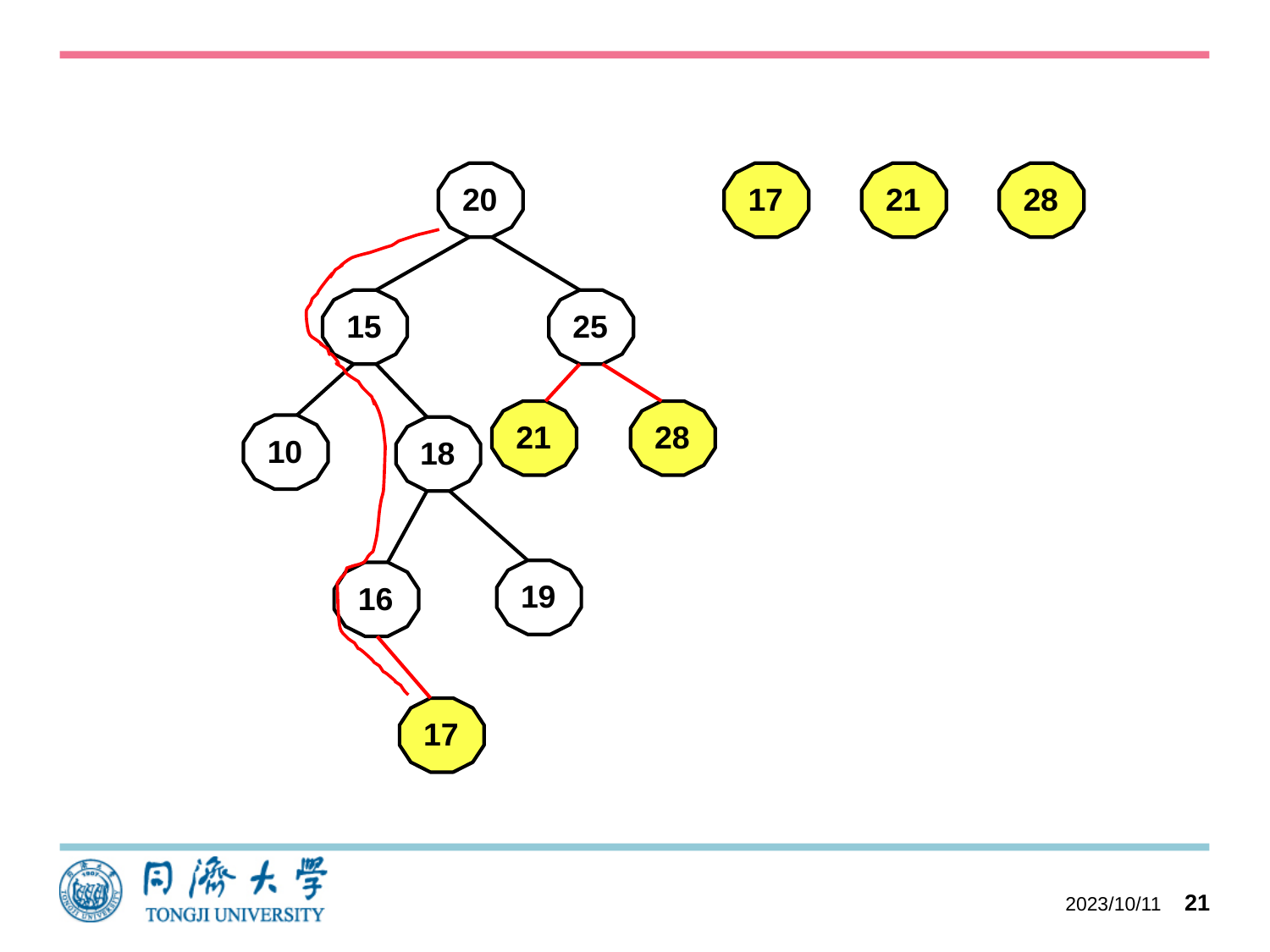

20
17
21
28

17
15
25
21
28
10
18
19
16
2023/10/11
21